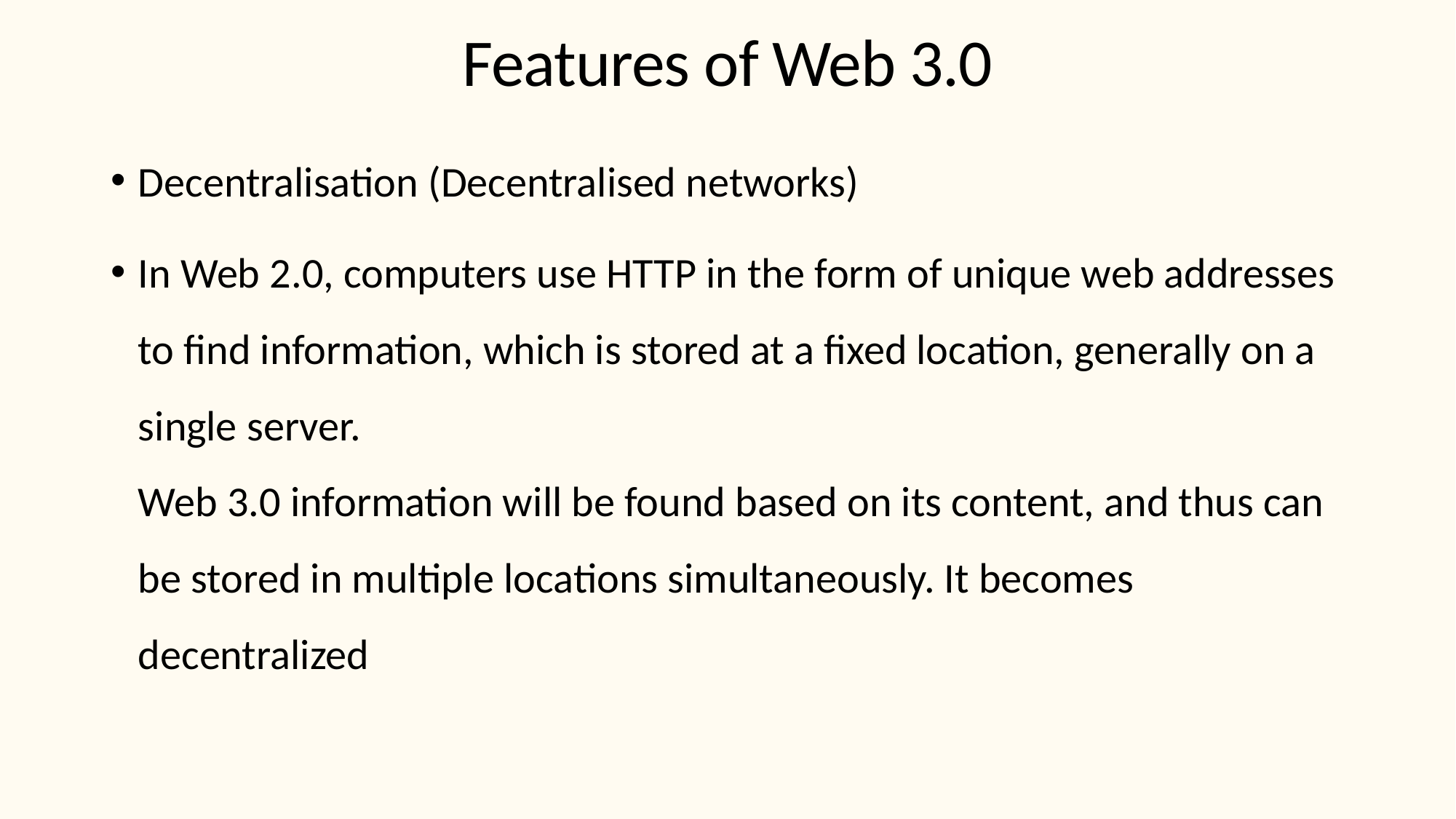

# Features of Web 3.0
Decentralisation (Decentralised networks)
In Web 2.0, computers use HTTP in the form of unique web addresses to find information, which is stored at a fixed location, generally on a single server.
Web 3.0 information will be found based on its content, and thus can be stored in multiple locations simultaneously. It becomes decentralized